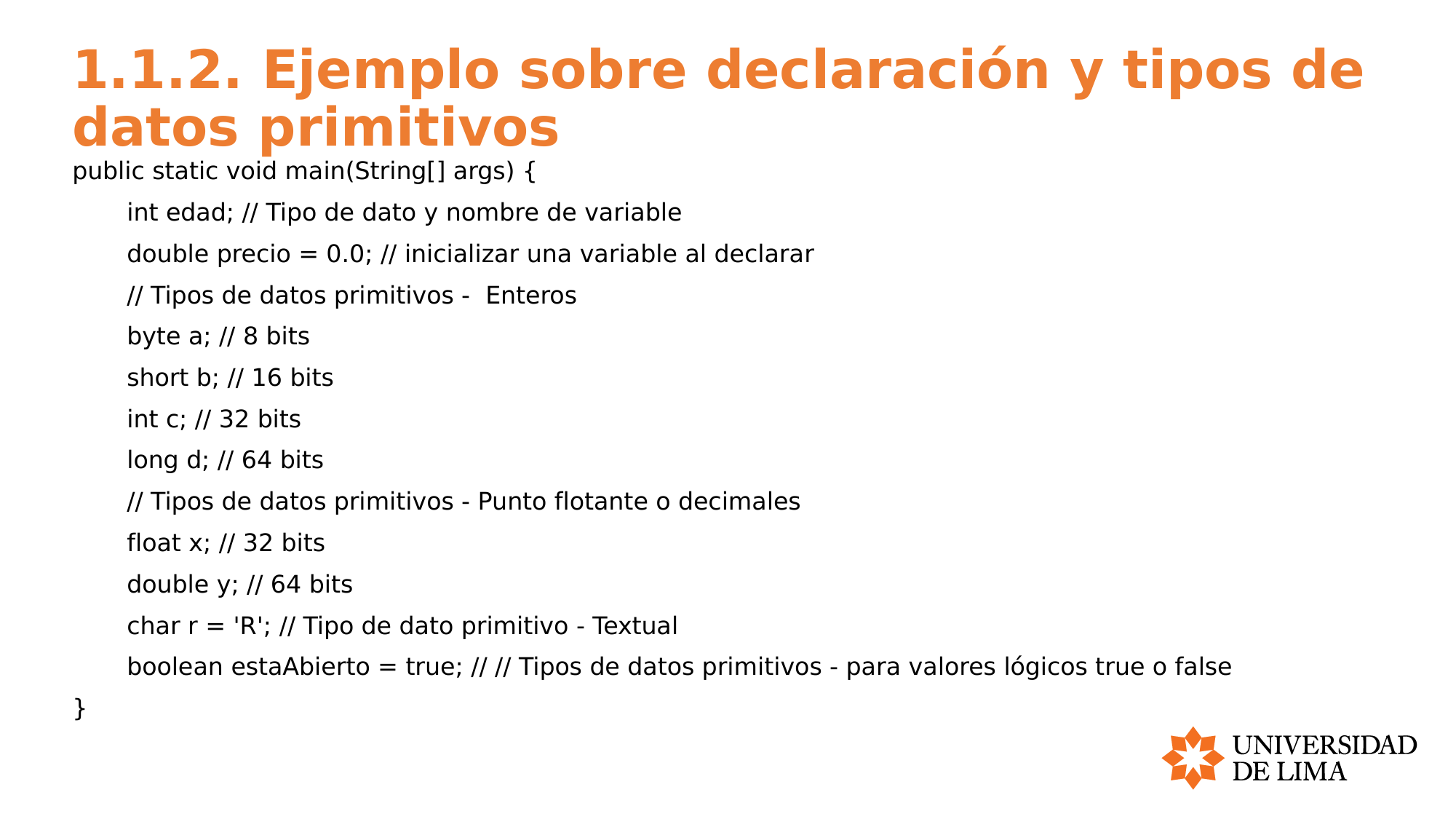

# 1.1.2. Ejemplo sobre declaración y tipos de datos primitivos
public static void main(String[] args) {
int edad; // Tipo de dato y nombre de variable
double precio = 0.0; // inicializar una variable al declarar
// Tipos de datos primitivos -  Enteros
byte a; // 8 bits
short b; // 16 bits
int c; // 32 bits
long d; // 64 bits
// Tipos de datos primitivos - Punto flotante o decimales
float x; // 32 bits
double y; // 64 bits
char r = 'R'; // Tipo de dato primitivo - Textual
boolean estaAbierto = true; // // Tipos de datos primitivos - para valores lógicos true o false
}